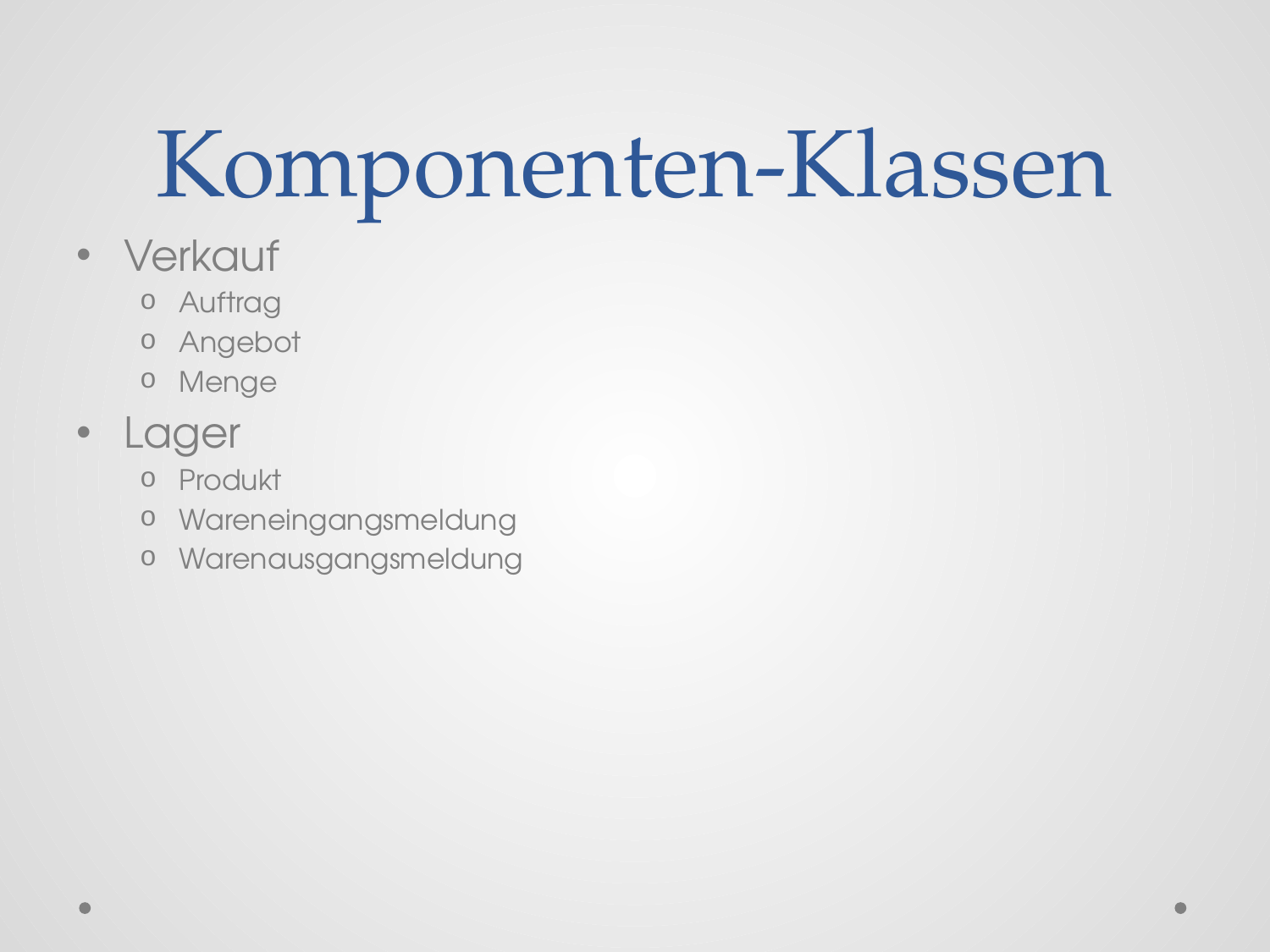

# Komponenten-Klassen
Verkauf
Auftrag
Angebot
Menge
Lager
Produkt
Wareneingangsmeldung
Warenausgangsmeldung